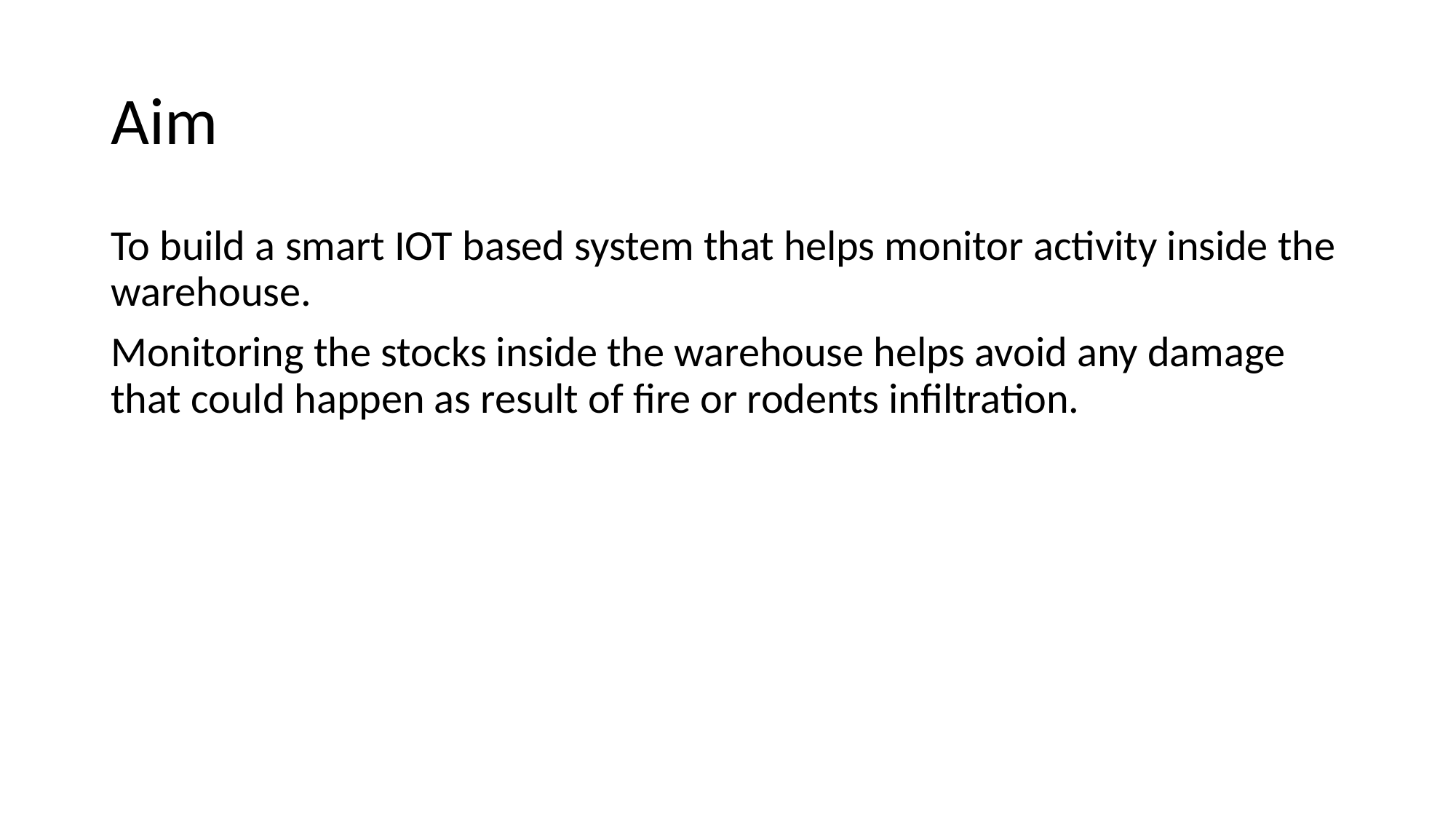

# Aim
To build a smart IOT based system that helps monitor activity inside the warehouse.
Monitoring the stocks inside the warehouse helps avoid any damage that could happen as result of fire or rodents infiltration.